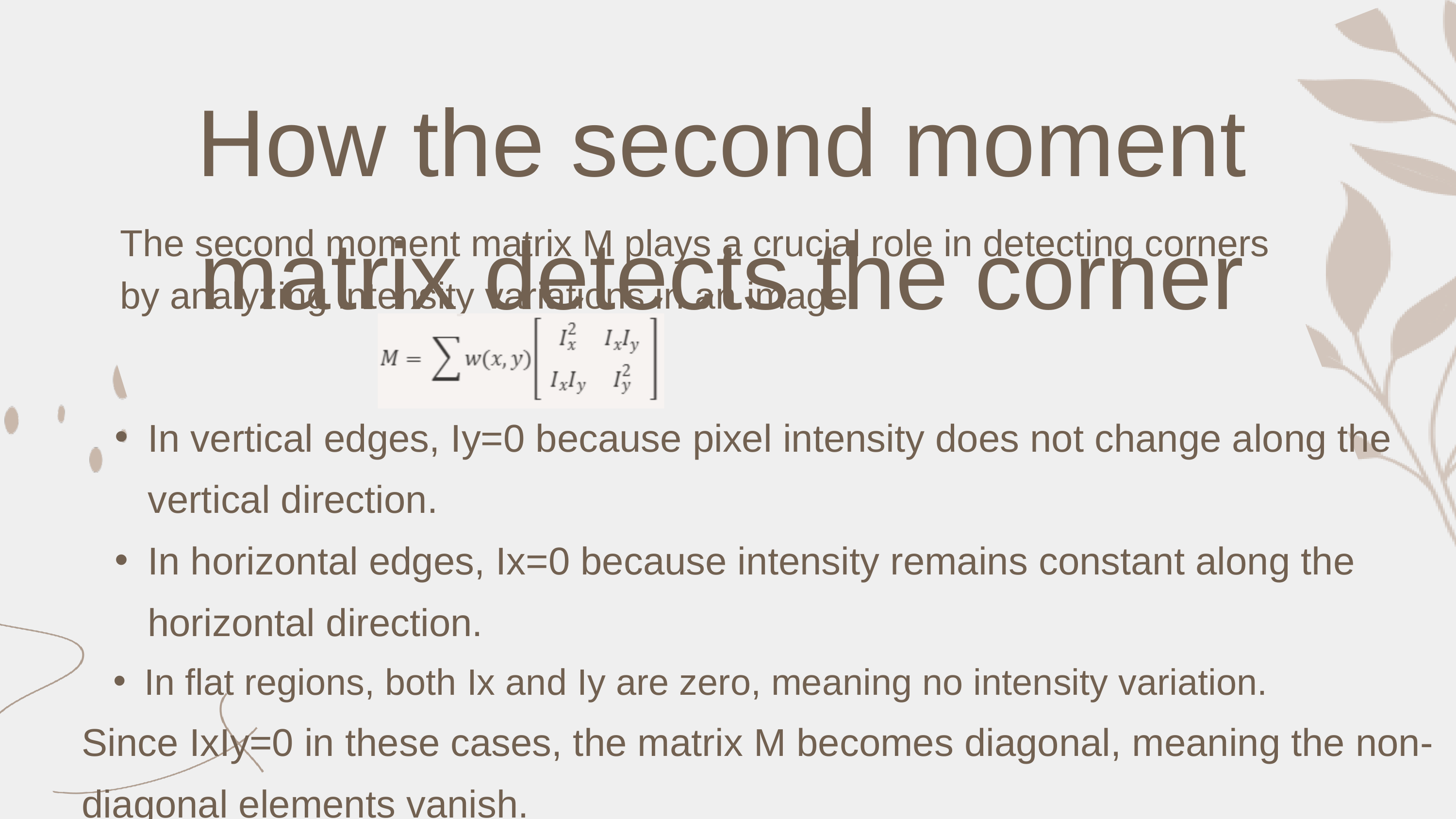

How the second moment matrix detects the corner
The second moment matrix M plays a crucial role in detecting corners by analyzing intensity variations in an image.

In vertical edges, Iy=0 because pixel intensity does not change along the vertical direction.
In horizontal edges, Ix=0 because intensity remains constant along the horizontal direction.
In flat regions, both Ix and Iy are zero, meaning no intensity variation.
Since IxIy=0 in these cases, the matrix M becomes diagonal, meaning the non-diagonal elements vanish.